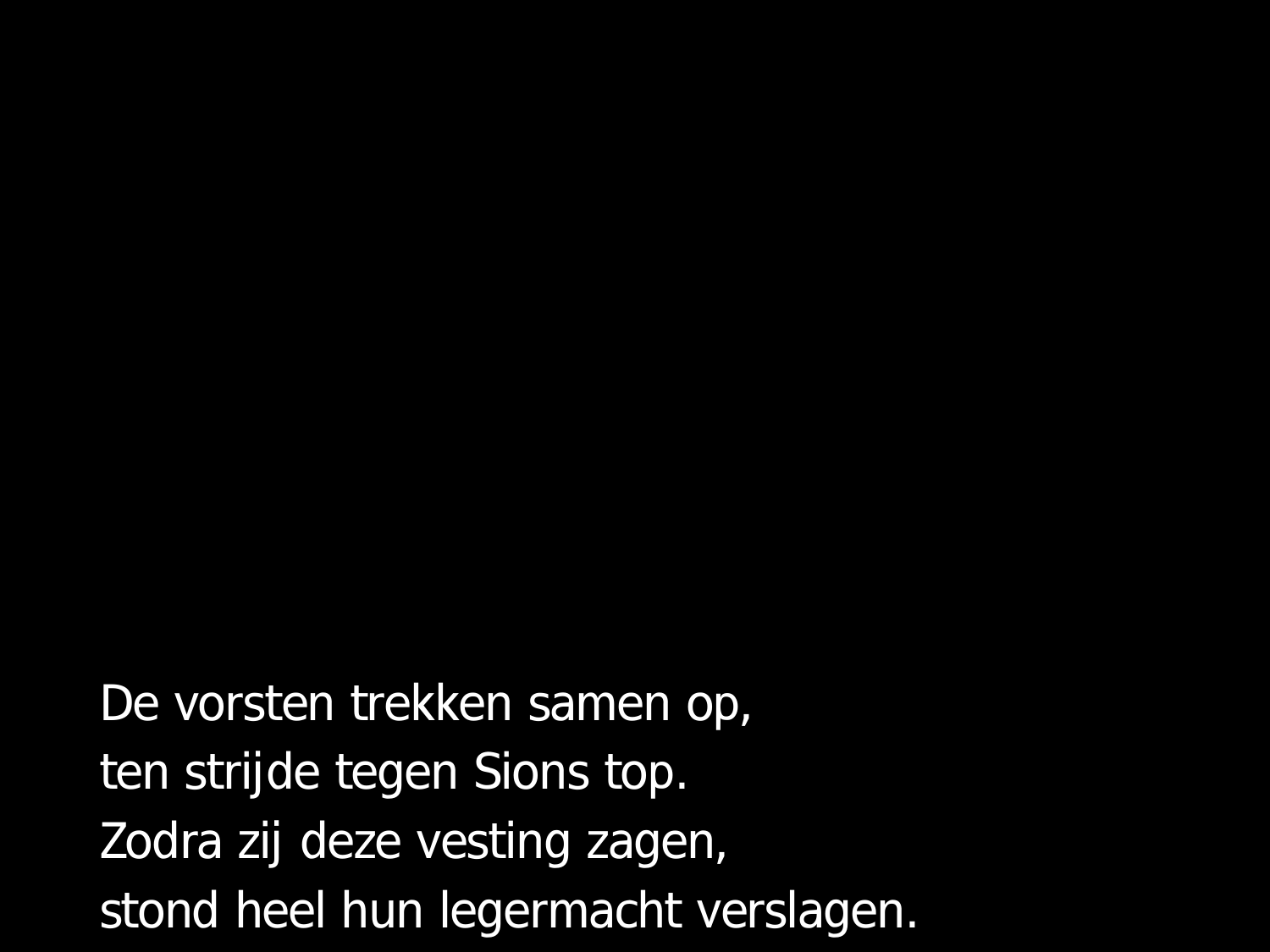

De vorsten trekken samen op,
ten strijde tegen Sions top.
Zodra zij deze vesting zagen,
stond heel hun legermacht verslagen.